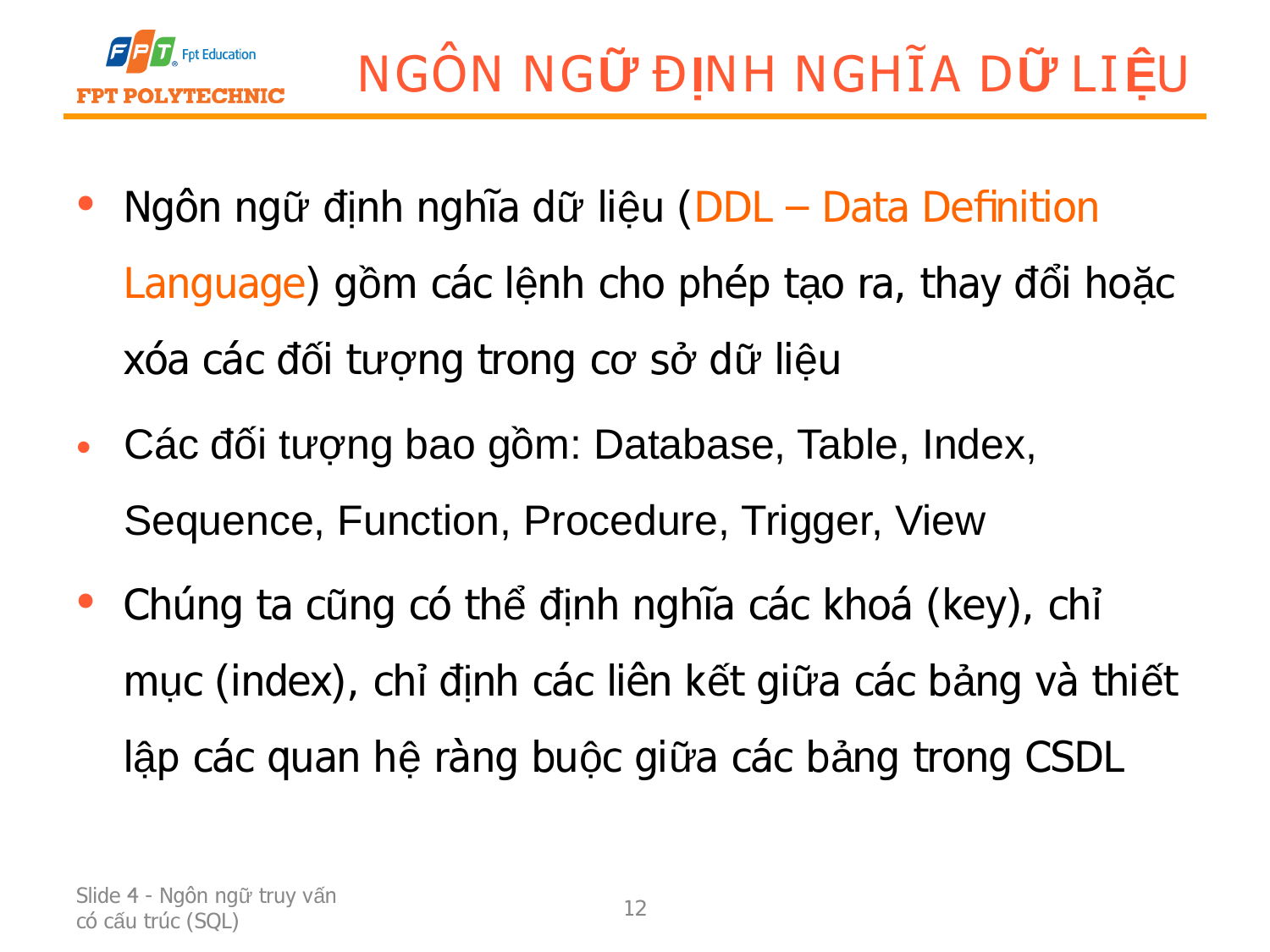

# Ngôn ngữ định nghĩa dữ liệu
Ngôn ngữ định nghĩa dữ liệu (DDL – Data Definition Language) gồm các lệnh cho phép tạo ra, thay đổi hoặc xóa các đối tượng trong cơ sở dữ liệu
Các đối tượng bao gồm: Database, Table, Index, Sequence, Function, Procedure, Trigger, View
Chúng ta cũng có thể định nghĩa các khoá (key), chỉ mục (index), chỉ định các liên kết giữa các bảng và thiết lập các quan hệ ràng buộc giữa các bảng trong CSDL
Slide 4 - Ngôn ngữ truy vấn có cấu trúc (SQL)
12